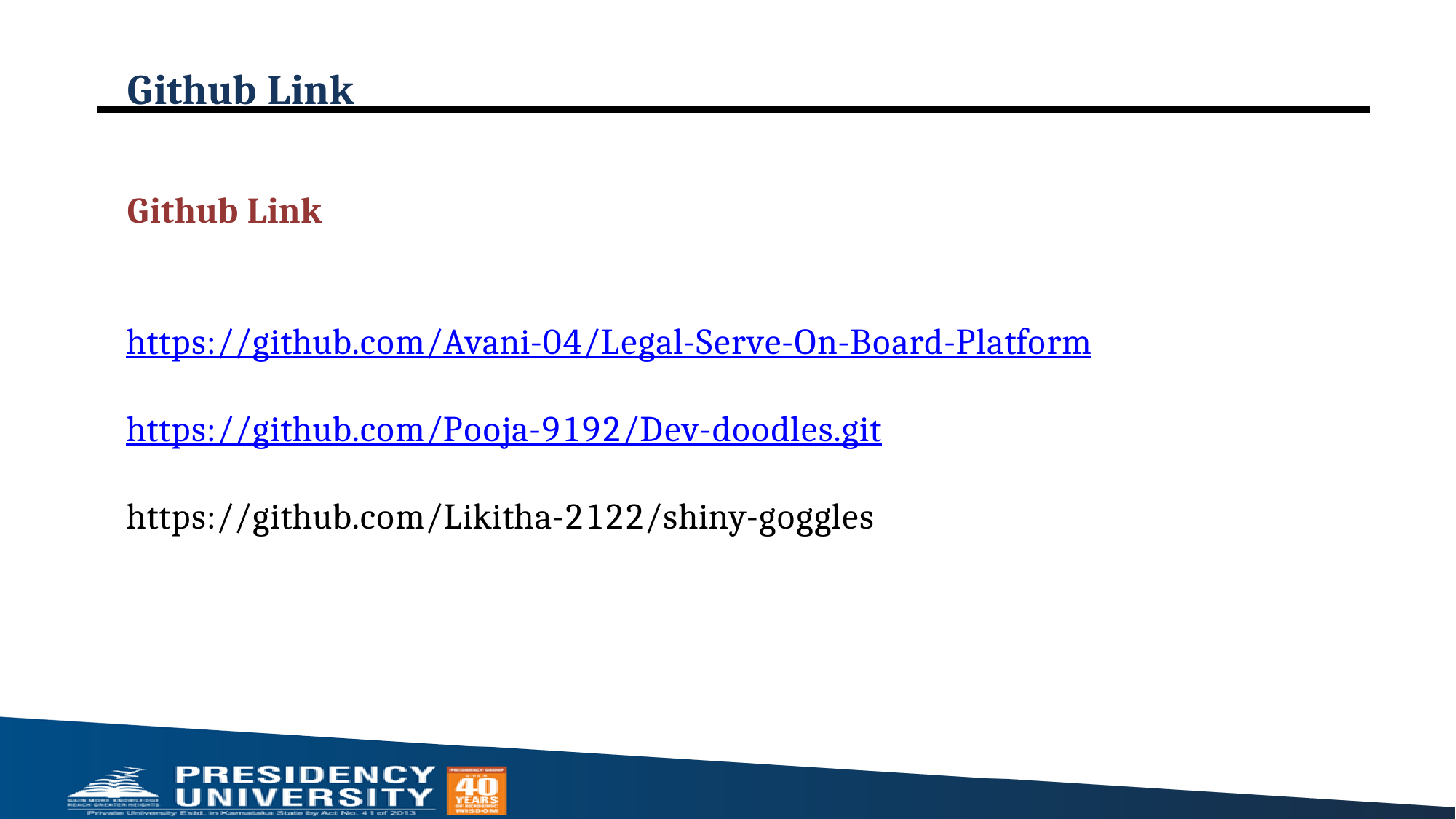

# Github Link

Github Link

https://github.com/Avani-04/Legal-Serve-On-Board-Platform
https://github.com/Pooja-9192/Dev-doodles.git
https://github.com/Likitha-2122/shiny-goggles